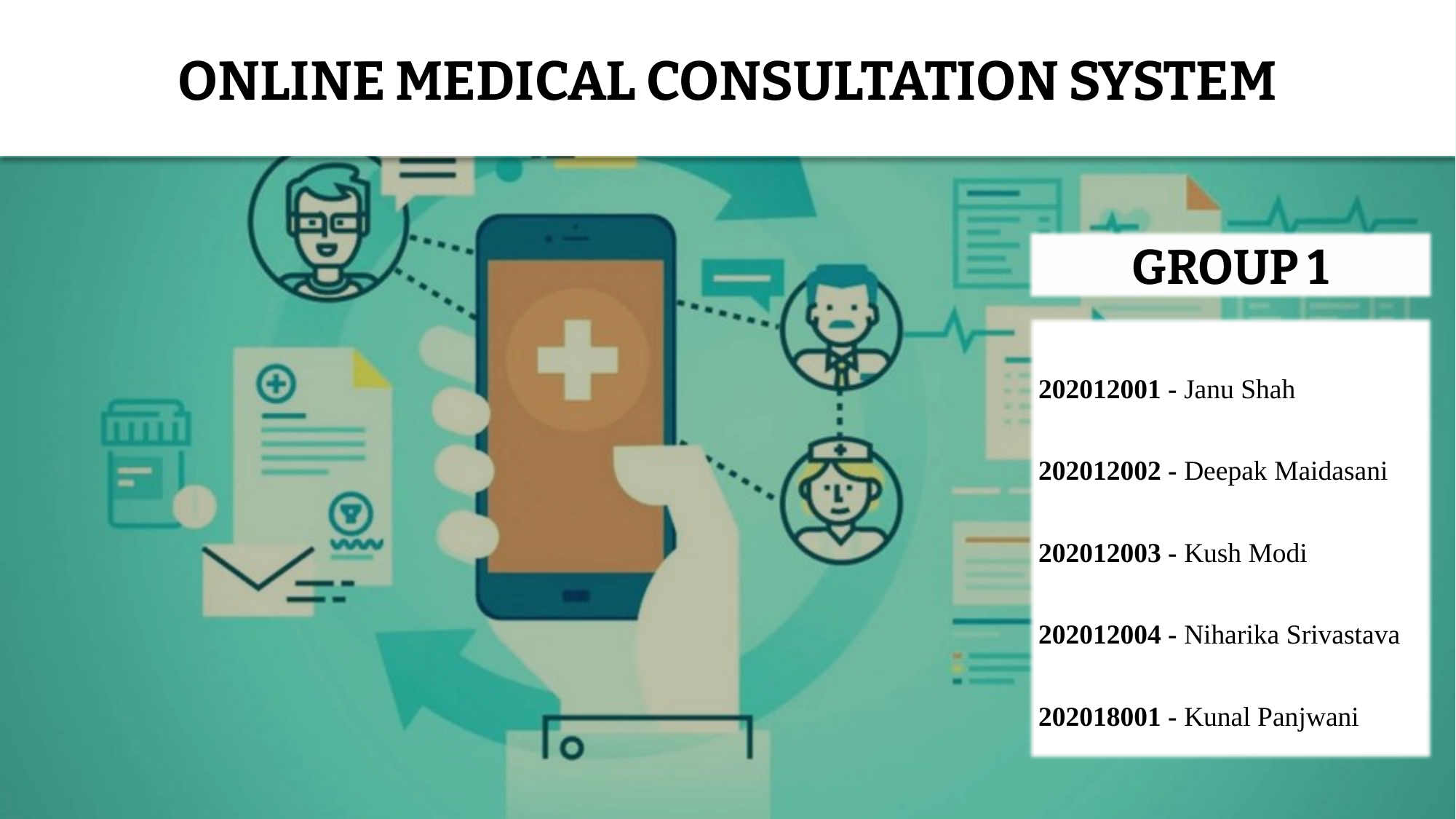

ONLINE MEDICAL CONSULTATION SYSTEM

GROUP 1
202012001 - Janu Shah
202012002 - Deepak Maidasani
202012003 - Kush Modi
202012004 - Niharika Srivastava
202018001 - Kunal Panjwani